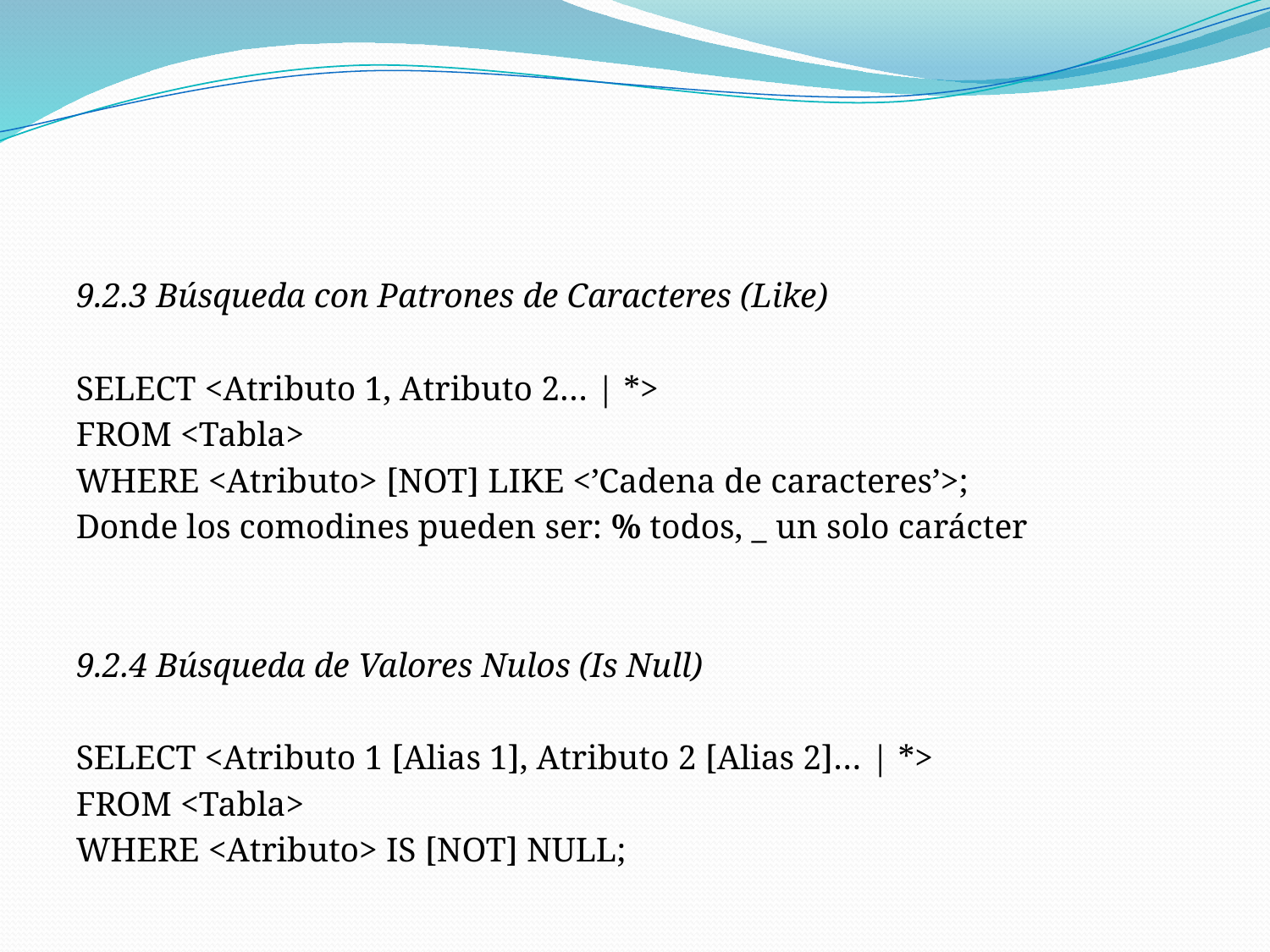

#
9.2.3 Búsqueda con Patrones de Caracteres (Like)

SELECT <Atributo 1, Atributo 2… | *>
FROM <Tabla>
WHERE <Atributo> [NOT] LIKE <’Cadena de caracteres’>;
Donde los comodines pueden ser: % todos, _ un solo carácter

9.2.4 Búsqueda de Valores Nulos (Is Null)

SELECT <Atributo 1 [Alias 1], Atributo 2 [Alias 2]… | *>
FROM <Tabla>
WHERE <Atributo> IS [NOT] NULL;